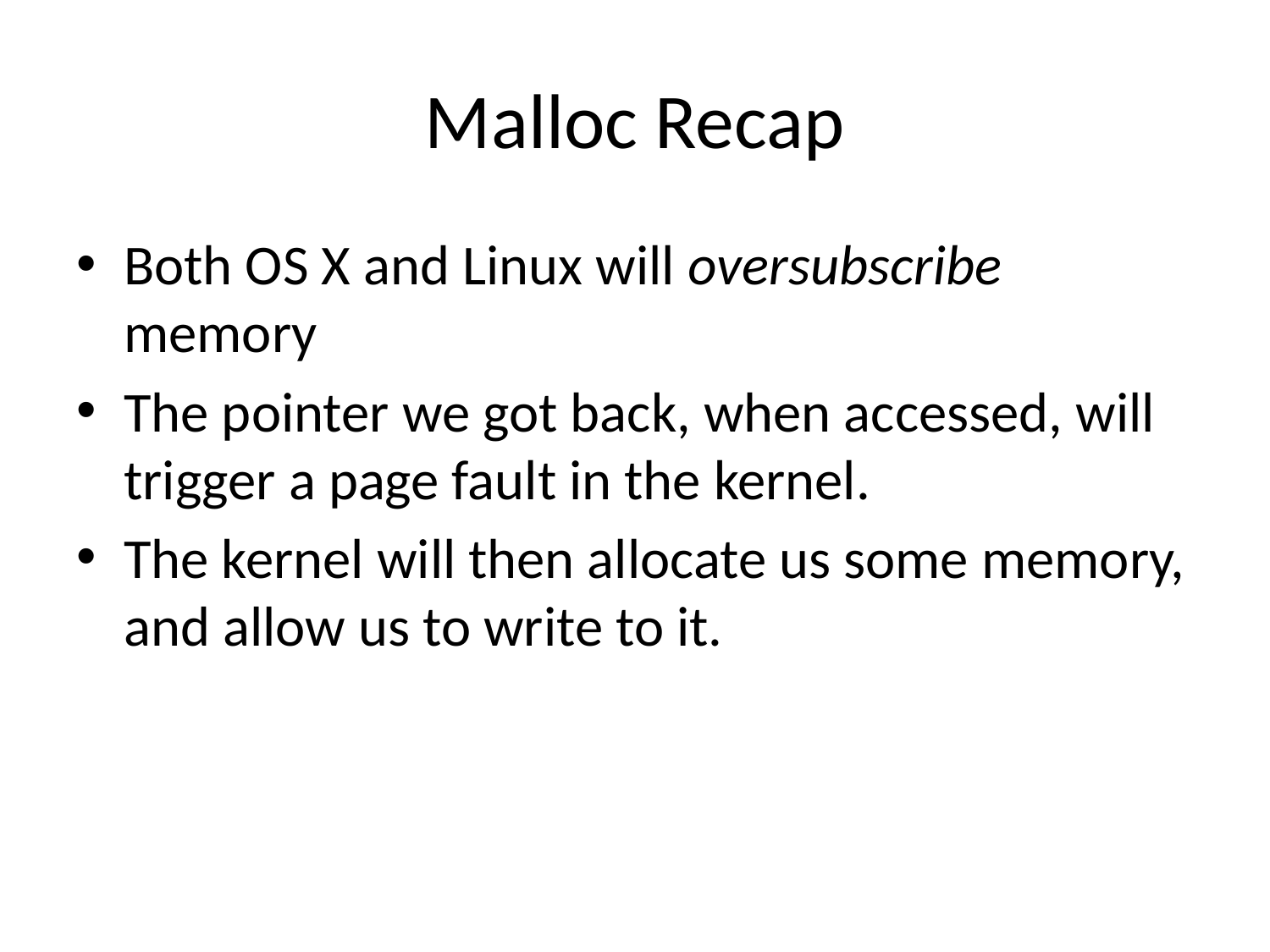

# Malloc Recap
Both OS X and Linux will oversubscribe memory
The pointer we got back, when accessed, will trigger a page fault in the kernel.
The kernel will then allocate us some memory, and allow us to write to it.